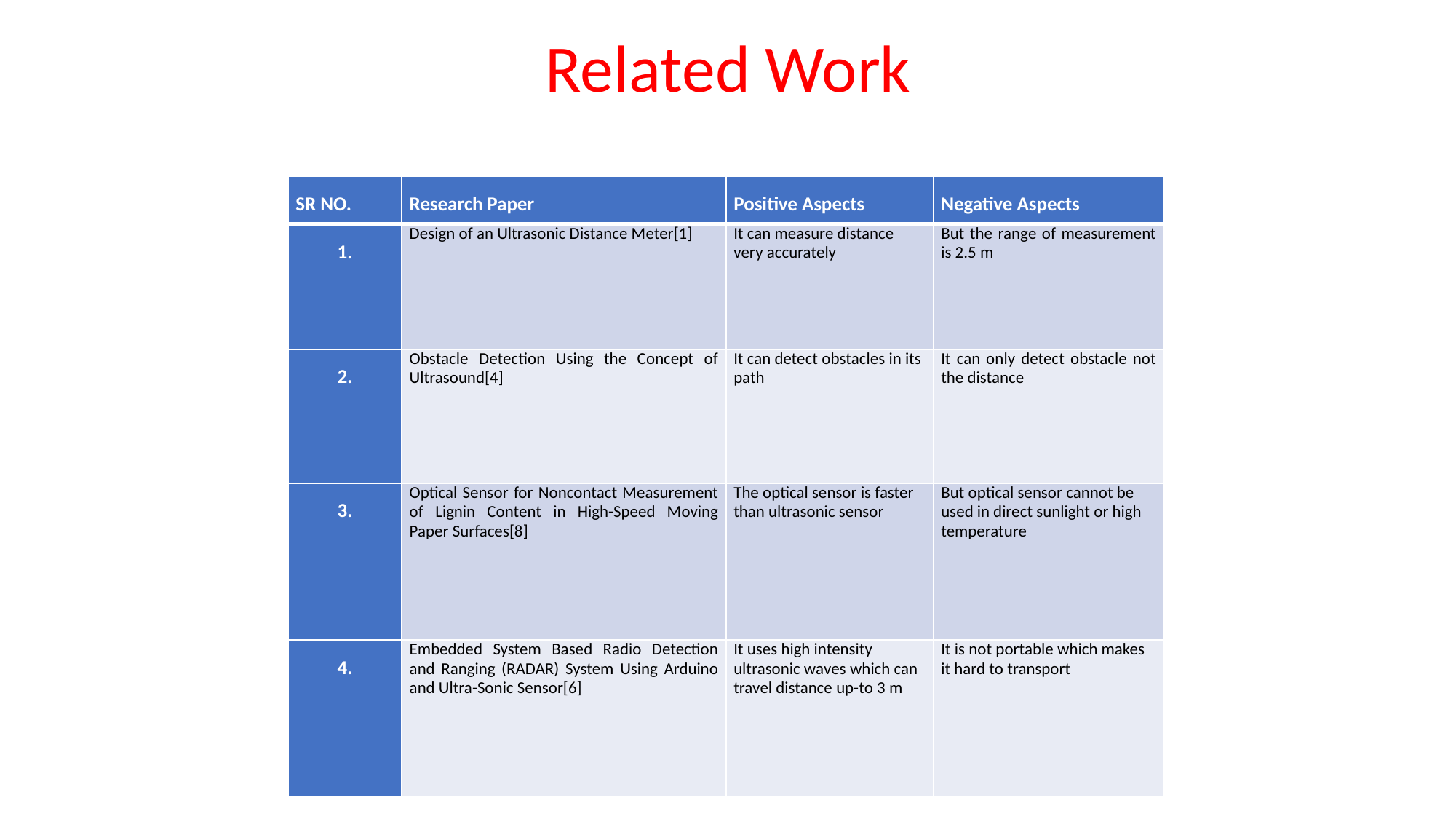

# Related Work
| SR NO. | Research Paper | Positive Aspects | Negative Aspects |
| --- | --- | --- | --- |
| 1. | Design of an Ultrasonic Distance Meter[1] | It can measure distance very accurately | But the range of measurement is 2.5 m |
| 2. | Obstacle Detection Using the Concept of Ultrasound[4] | It can detect obstacles in its path | It can only detect obstacle not the distance |
| 3. | Optical Sensor for Noncontact Measurement of Lignin Content in High-Speed Moving Paper Surfaces[8] | The optical sensor is faster than ultrasonic sensor | But optical sensor cannot be used in direct sunlight or high temperature |
| 4. | Embedded System Based Radio Detection and Ranging (RADAR) System Using Arduino and Ultra-Sonic Sensor[6] | It uses high intensity ultrasonic waves which can travel distance up-to 3 m | It is not portable which makes it hard to transport |